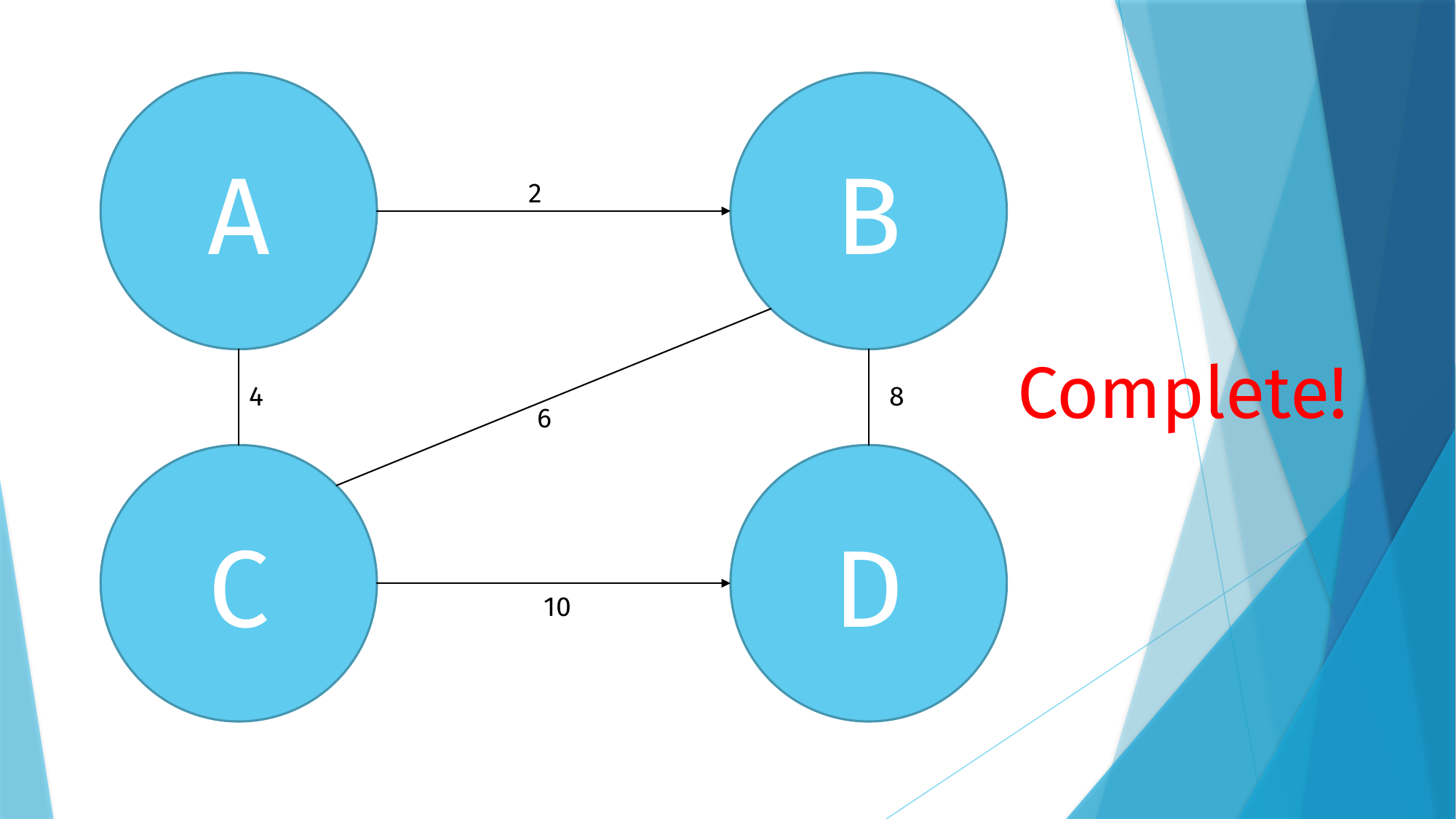

B
A
2
6
Complete!
8
4
C
D
10